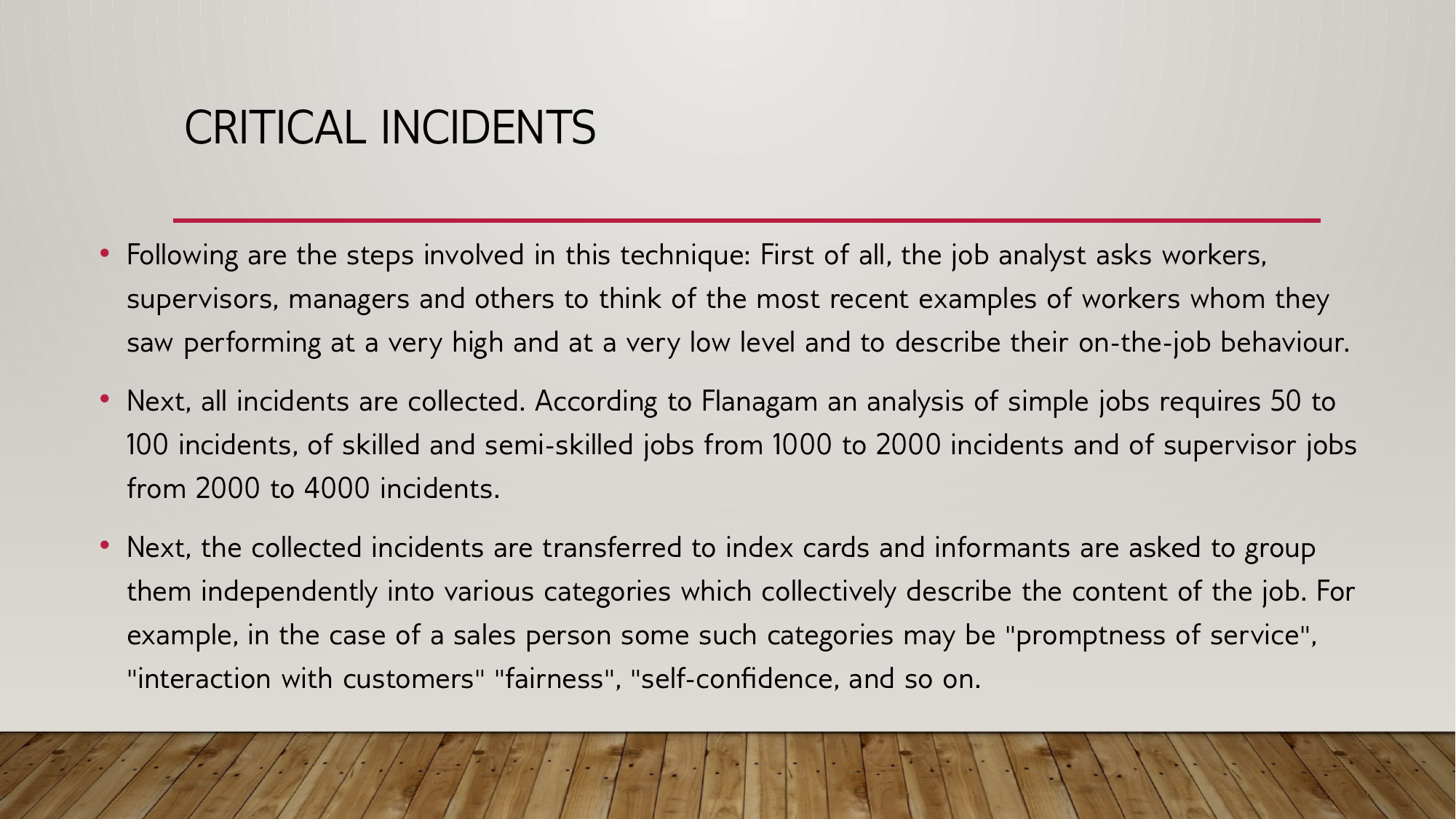

# Critical Incidents
Following are the steps involved in this technique: First of all, the job analyst asks workers, supervisors, managers and others to think of the most recent examples of workers whom they saw performing at a very high and at a very low level and to describe their on-the-job behaviour.
Next, all incidents are collected. According to Flanagam an analysis of simple jobs requires 50 to 100 incidents, of skilled and semi-skilled jobs from 1000 to 2000 incidents and of supervisor jobs from 2000 to 4000 incidents.
Next, the collected incidents are transferred to index cards and informants are asked to group them independently into various categories which collectively describe the content of the job. For example, in the case of a sales person some such categories may be "promptness of service", "interaction with customers" "fairness", "self-confidence, and so on.